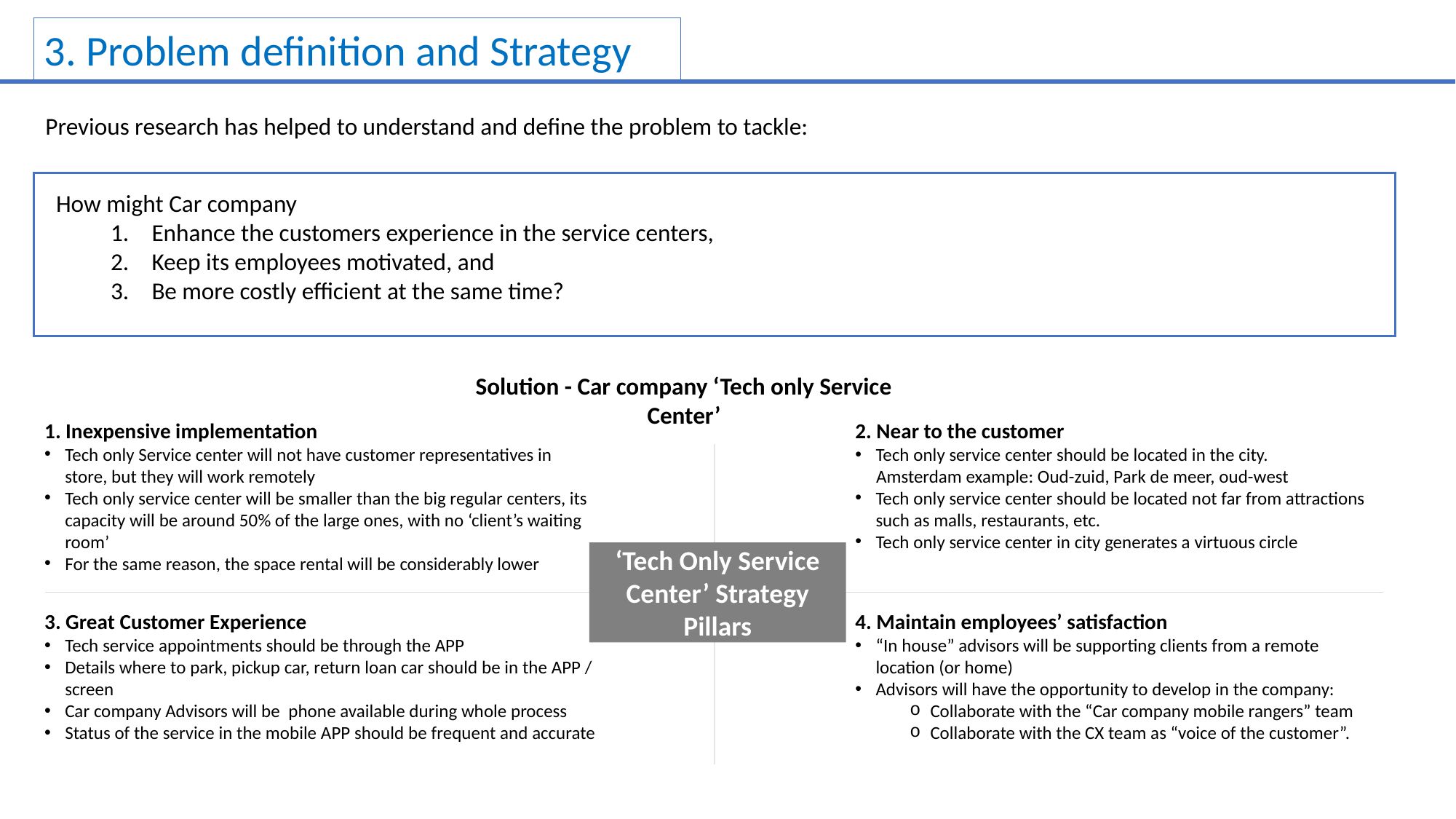

3. Problem definition and Strategy
Previous research has helped to understand and define the problem to tackle:

How might Car company
Enhance the customers experience in the service centers,
Keep its employees motivated, and
Be more costly efficient at the same time?
Solution - Car company ‘Tech only Service Center’
1. Inexpensive implementation
Tech only Service center will not have customer representatives in store, but they will work remotely
Tech only service center will be smaller than the big regular centers, its capacity will be around 50% of the large ones, with no ‘client’s waiting room’
For the same reason, the space rental will be considerably lower
2. Near to the customer
Tech only service center should be located in the city.
     Amsterdam example: Oud-zuid, Park de meer, oud-west
Tech only service center should be located not far from attractions such as malls, restaurants, etc.
Tech only service center in city generates a virtuous circle
‘Tech Only Service Center’ Strategy Pillars
3. Great Customer Experience
Tech service appointments should be through the APP
Details where to park, pickup car, return loan car should be in the APP / screen
Car company Advisors will be  phone available during whole process
Status of the service in the mobile APP should be frequent and accurate
4. Maintain employees’ satisfaction
“In house” advisors will be supporting clients from a remote location (or home)
Advisors will have the opportunity to develop in the company:
Collaborate with the “Car company mobile rangers” team
Collaborate with the CX team as “voice of the customer”.